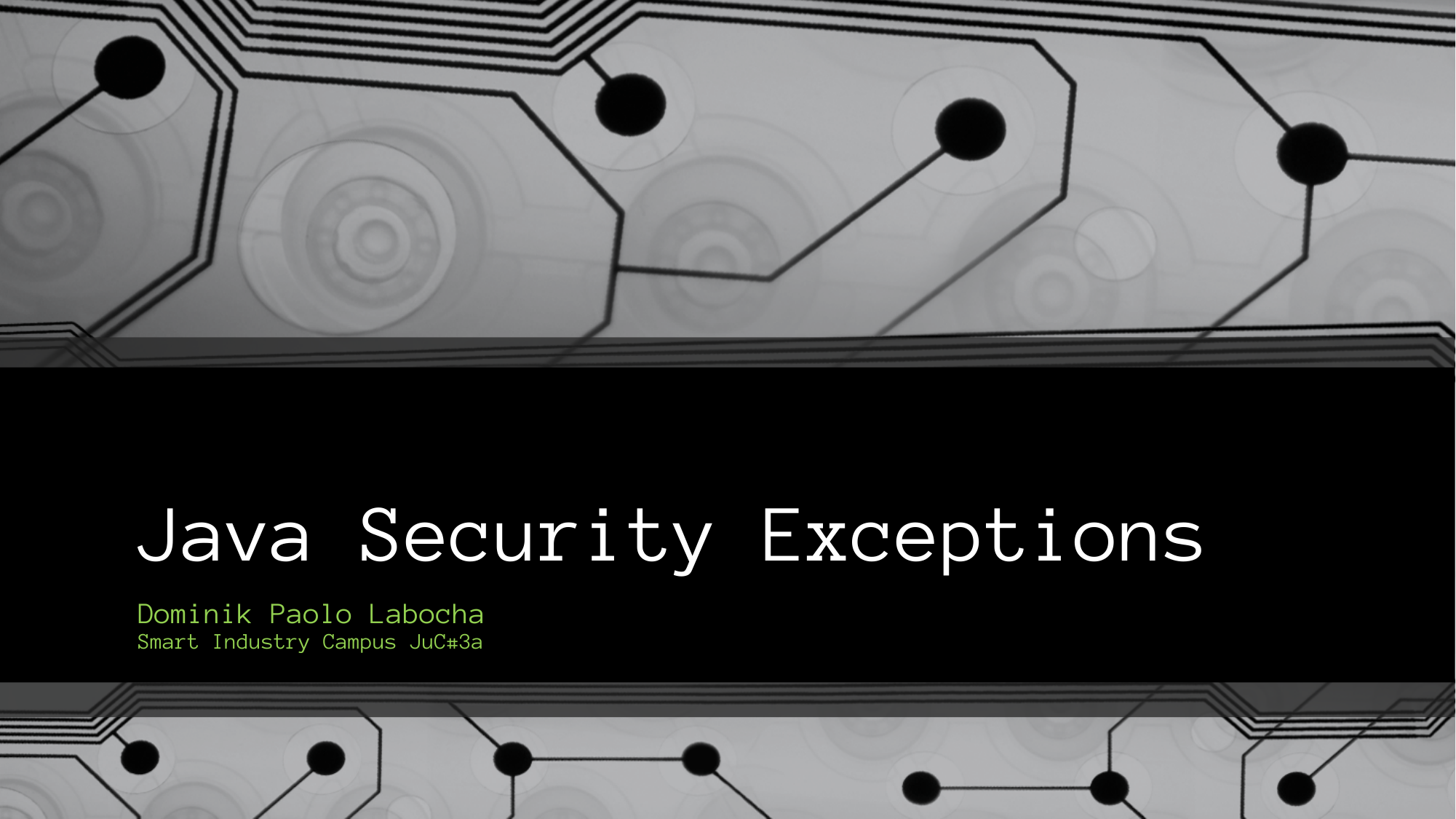

# Java Security Exceptions
Dominik Paolo Labocha
Smart Industry Campus JuC#3a